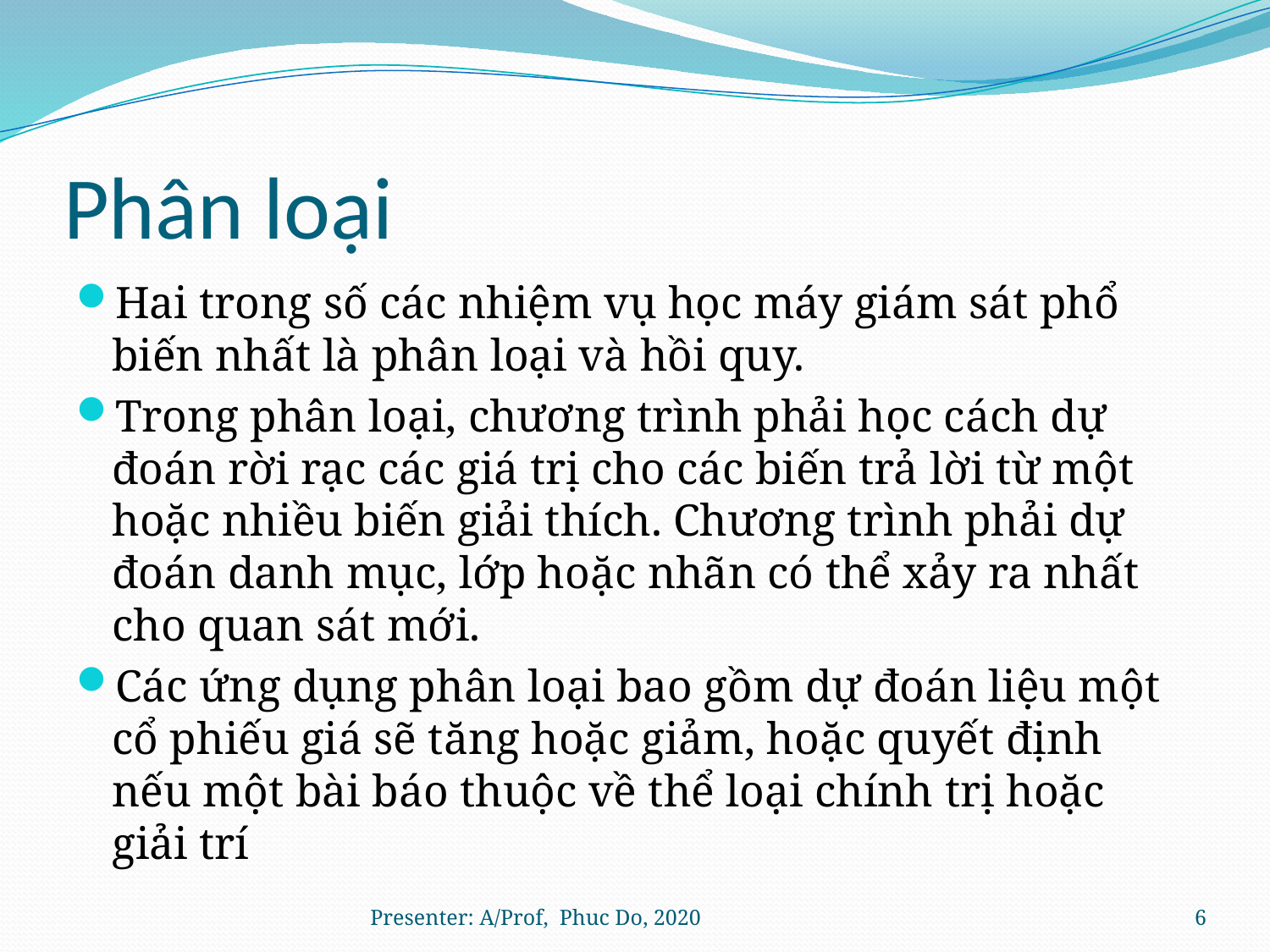

# Phân loại
Hai trong số các nhiệm vụ học máy giám sát phổ biến nhất là phân loại và hồi quy.
Trong phân loại, chương trình phải học cách dự đoán rời rạc các giá trị cho các biến trả lời từ một hoặc nhiều biến giải thích. Chương trình phải dự đoán danh mục, lớp hoặc nhãn có thể xảy ra nhất cho quan sát mới.
Các ứng dụng phân loại bao gồm dự đoán liệu một cổ phiếu giá sẽ tăng hoặc giảm, hoặc quyết định nếu một bài báo thuộc về thể loại chính trị hoặc giải trí
Presenter: A/Prof,  Phuc Do, 2020
6